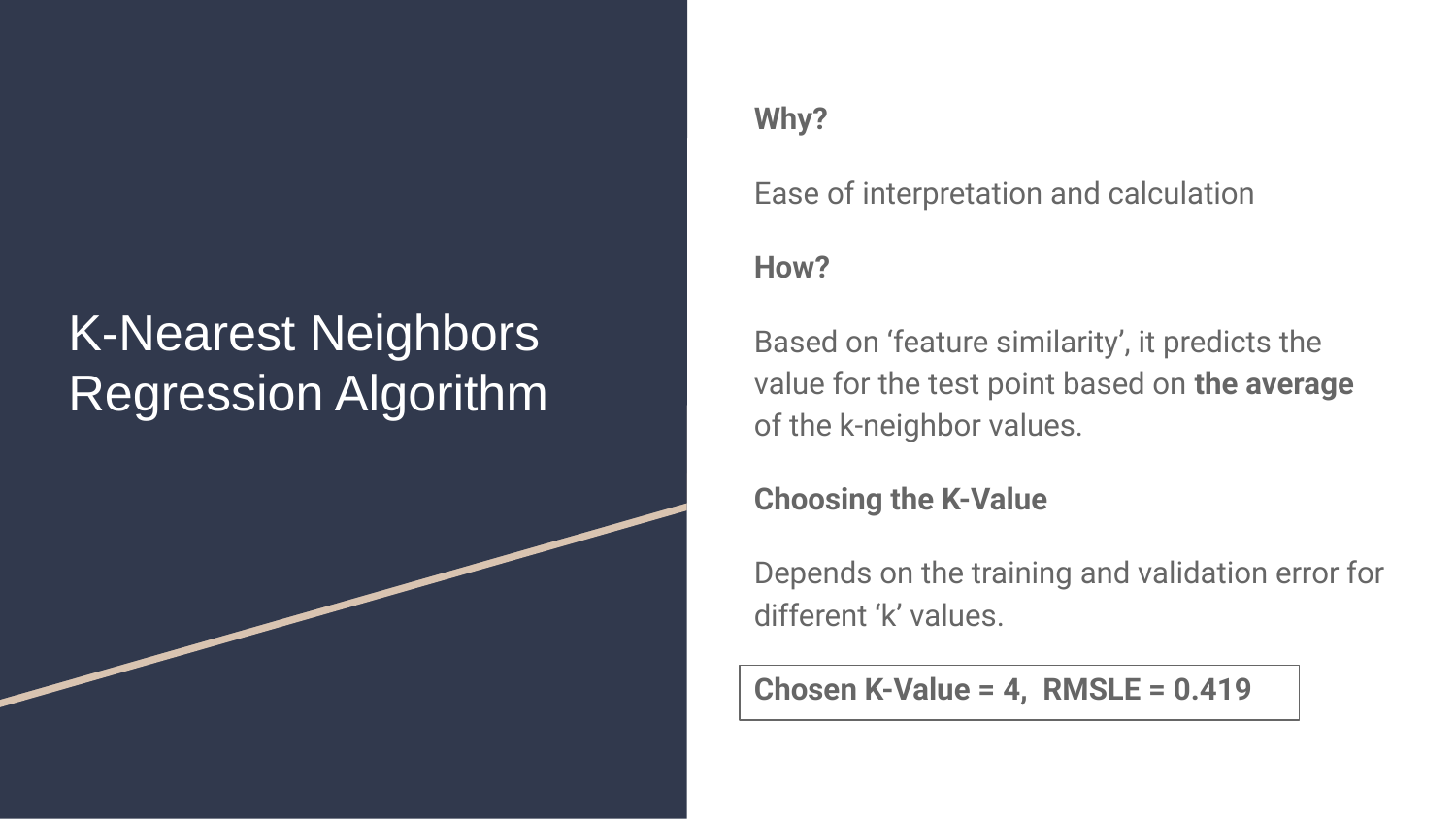

Why?
Ease of interpretation and calculation
How?
Based on ‘feature similarity’, it predicts the value for the test point based on the average of the k-neighbor values.
Choosing the K-Value
Depends on the training and validation error for different ‘k’ values.
Chosen K-Value = 4,  RMSLE = 0.419

ACCURACY:
# K-Nearest Neighbors Regression Algorithm